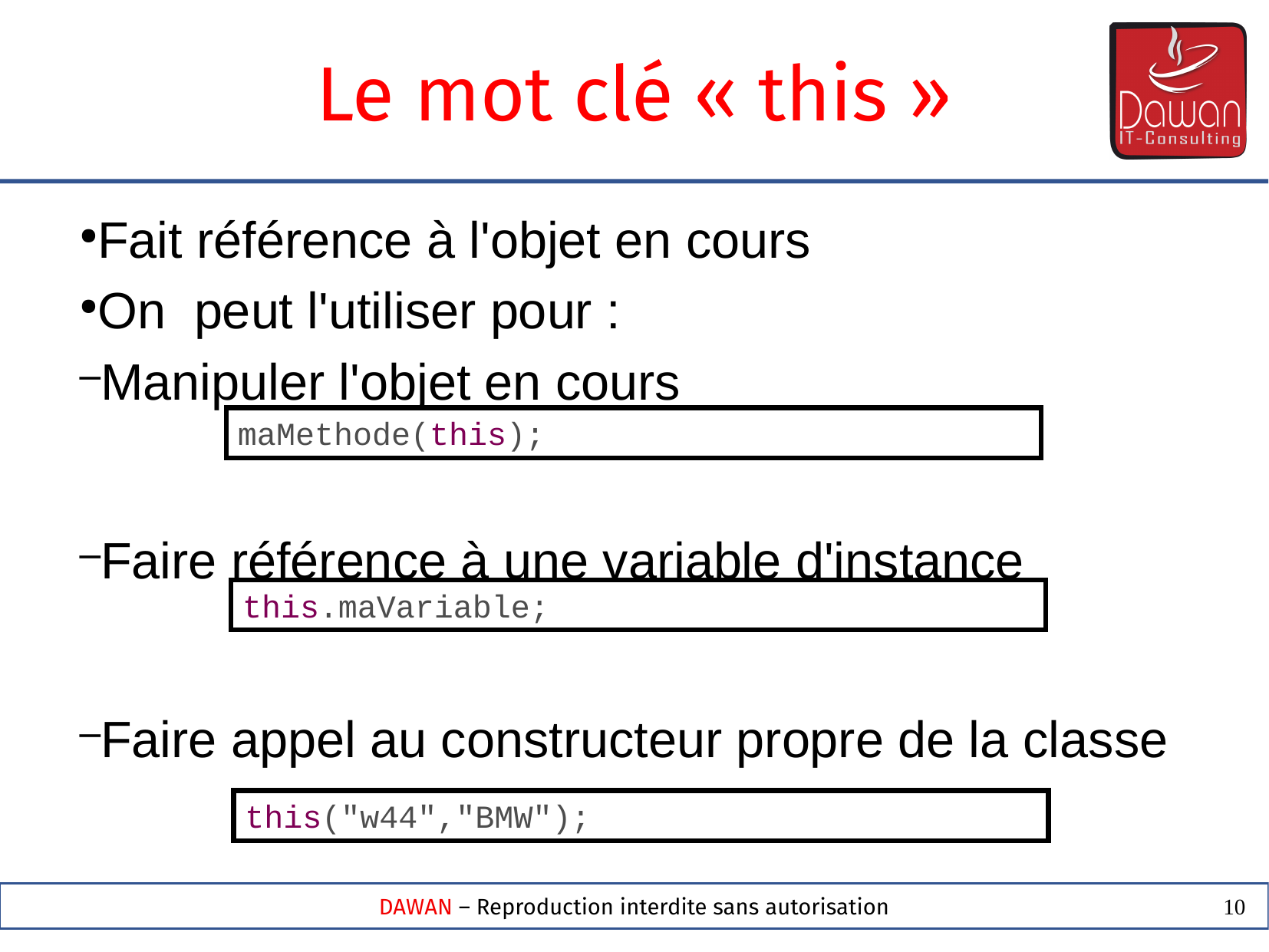

Le mot clé « this »
Fait référence à l'objet en cours
On  peut l'utiliser pour :
Manipuler l'objet en cours

Faire référence à une variable d'instance

Faire appel au constructeur propre de la classe
maMethode(this);
this.maVariable;
this("w44","BMW");
10